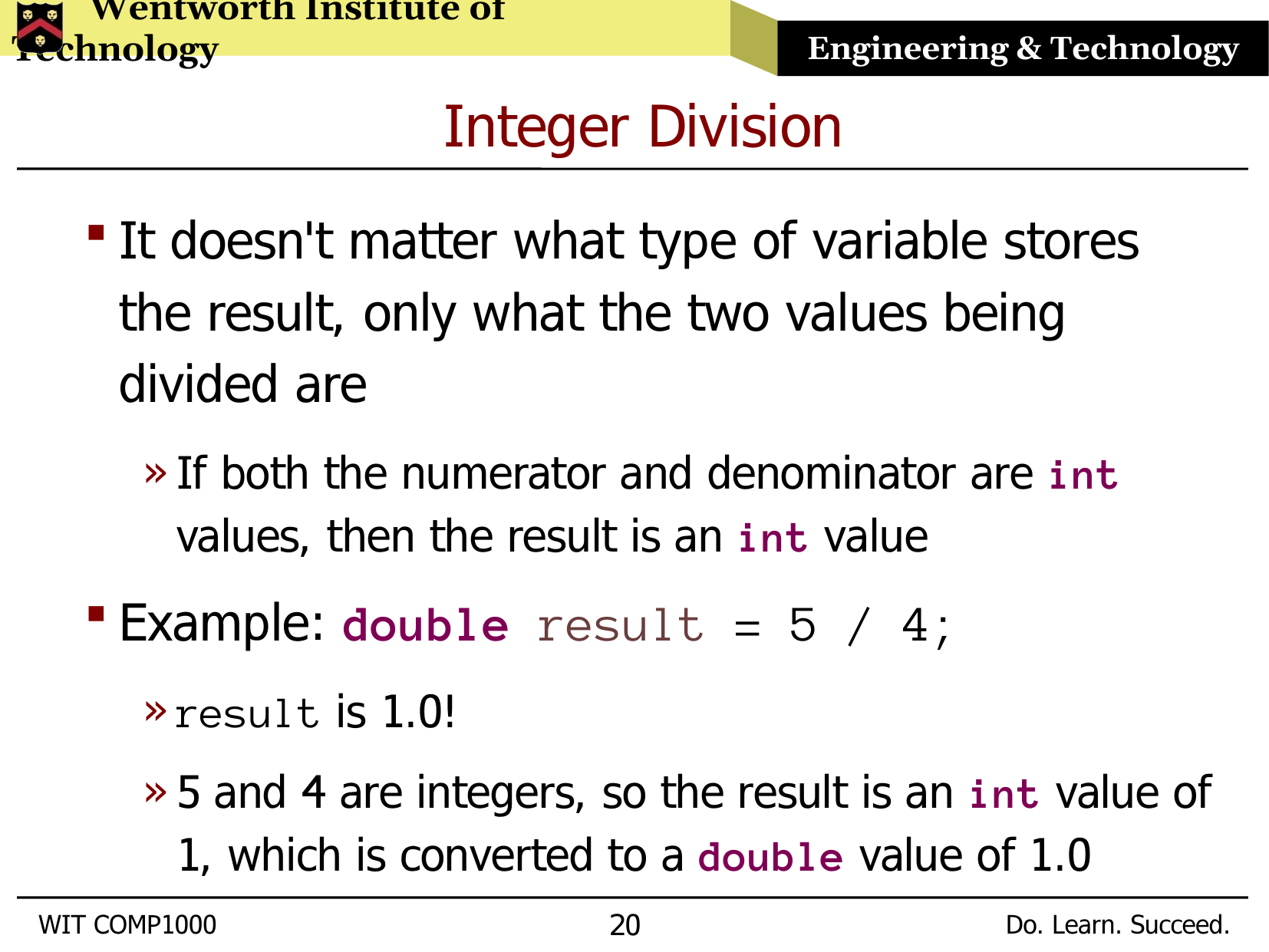

# Integer Division
It doesn't matter what type of variable stores the result, only what the two values being divided are
If both the numerator and denominator are int values, then the result is an int value
Example: double result = 5 / 4;
result is 1.0!
5 and 4 are integers, so the result is an int value of 1, which is converted to a double value of 1.0